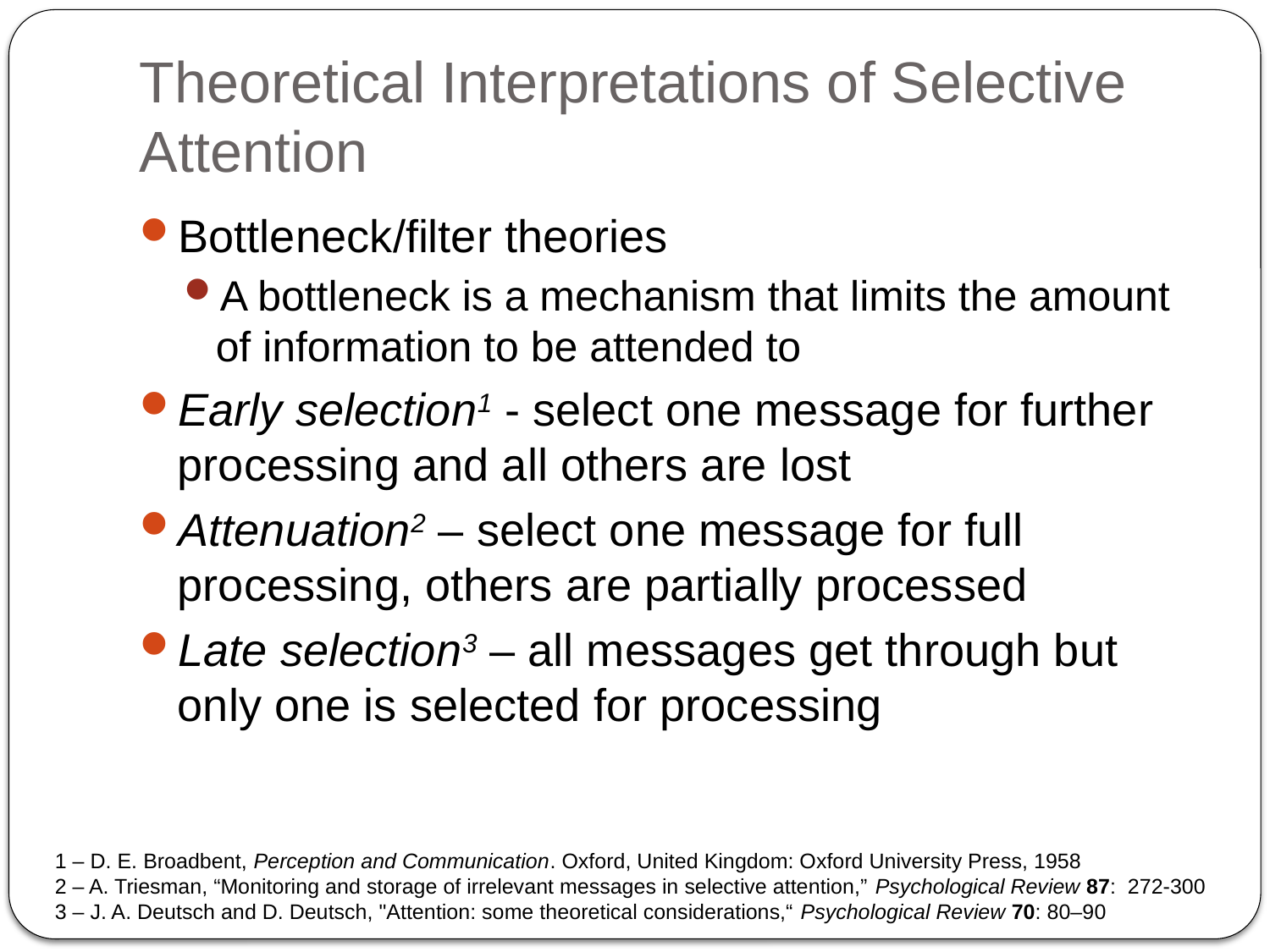

# Theoretical Interpretations of Selective Attention
Bottleneck/filter theories
A bottleneck is a mechanism that limits the amount of information to be attended to
Early selection1 - select one message for further processing and all others are lost
Attenuation2 – select one message for full processing, others are partially processed
Late selection3 – all messages get through but only one is selected for processing

1 – D. E. Broadbent, Perception and Communication. Oxford, United Kingdom: Oxford University Press, 1958
2 – A. Triesman, “Monitoring and storage of irrelevant messages in selective attention,” Psychological Review 87:  272-300
3 – J. A. Deutsch and D. Deutsch, "Attention: some theoretical considerations,“ Psychological Review 70: 80–90